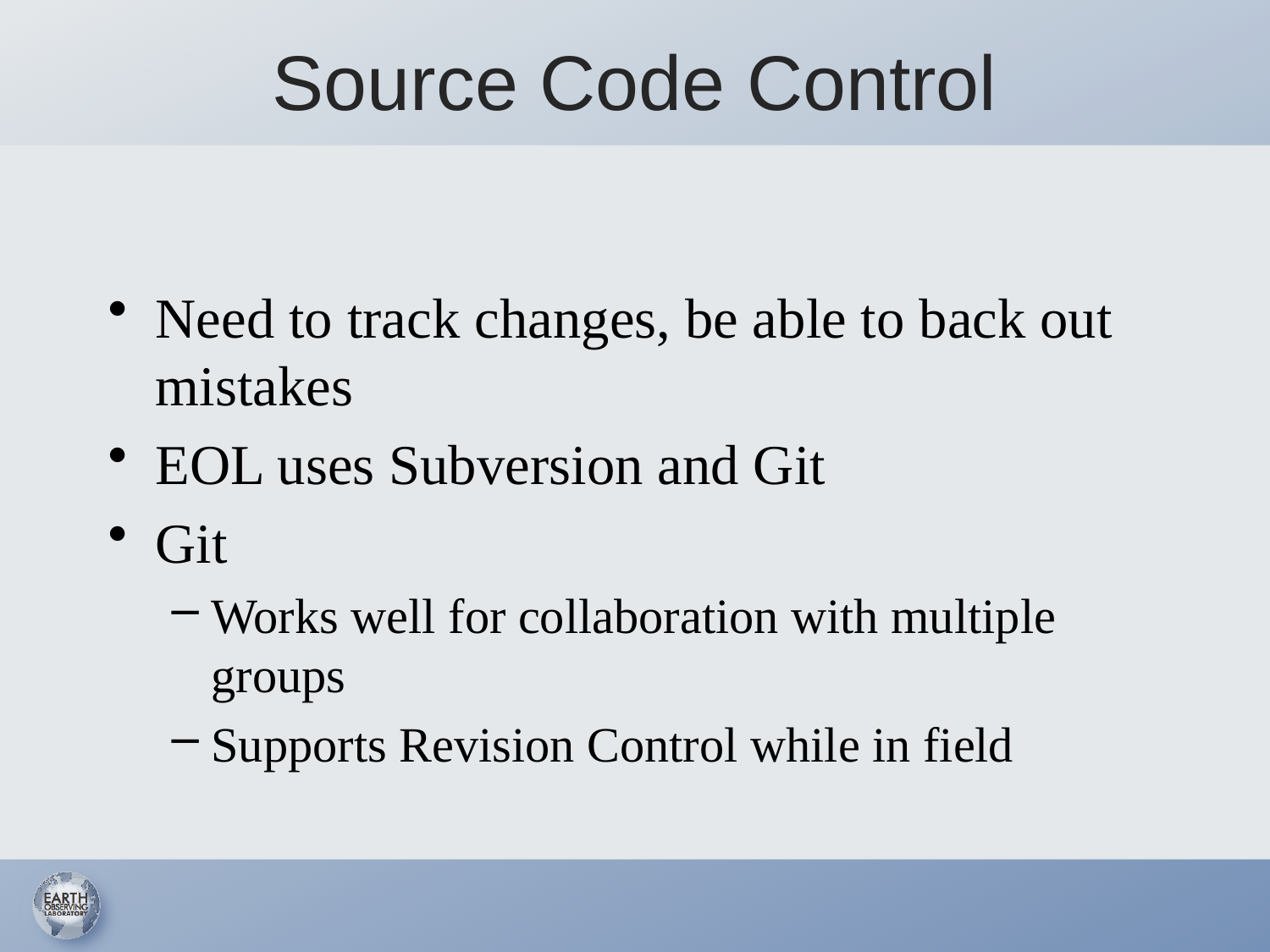

# Source Code Control
Need to track changes, be able to back out mistakes
EOL uses Subversion and Git
Git
Works well for collaboration with multiple groups
Supports Revision Control while in field